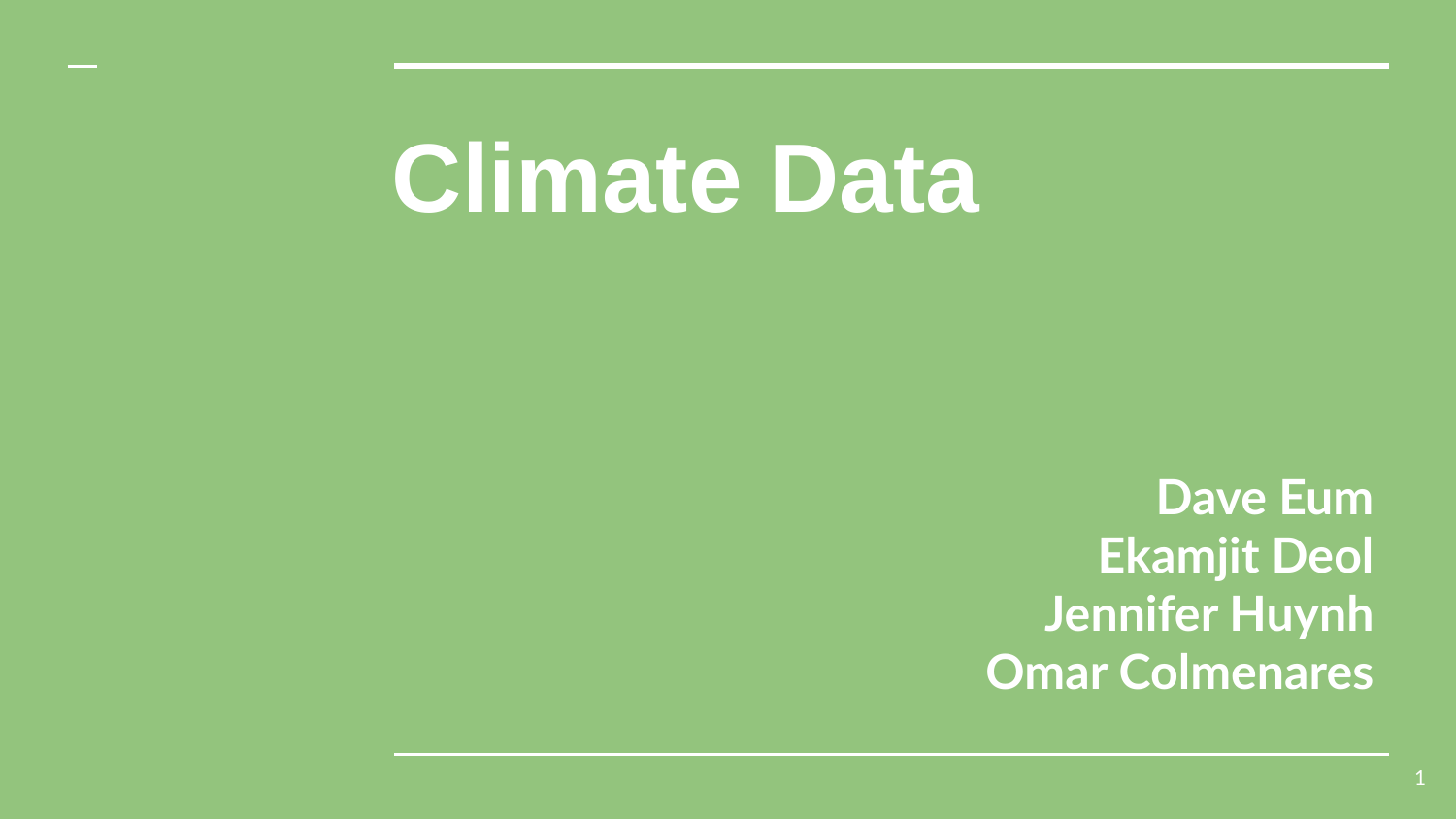

# Climate Data
 Dave Eum
Ekamjit Deol
Jennifer Huynh
Omar Colmenares
1